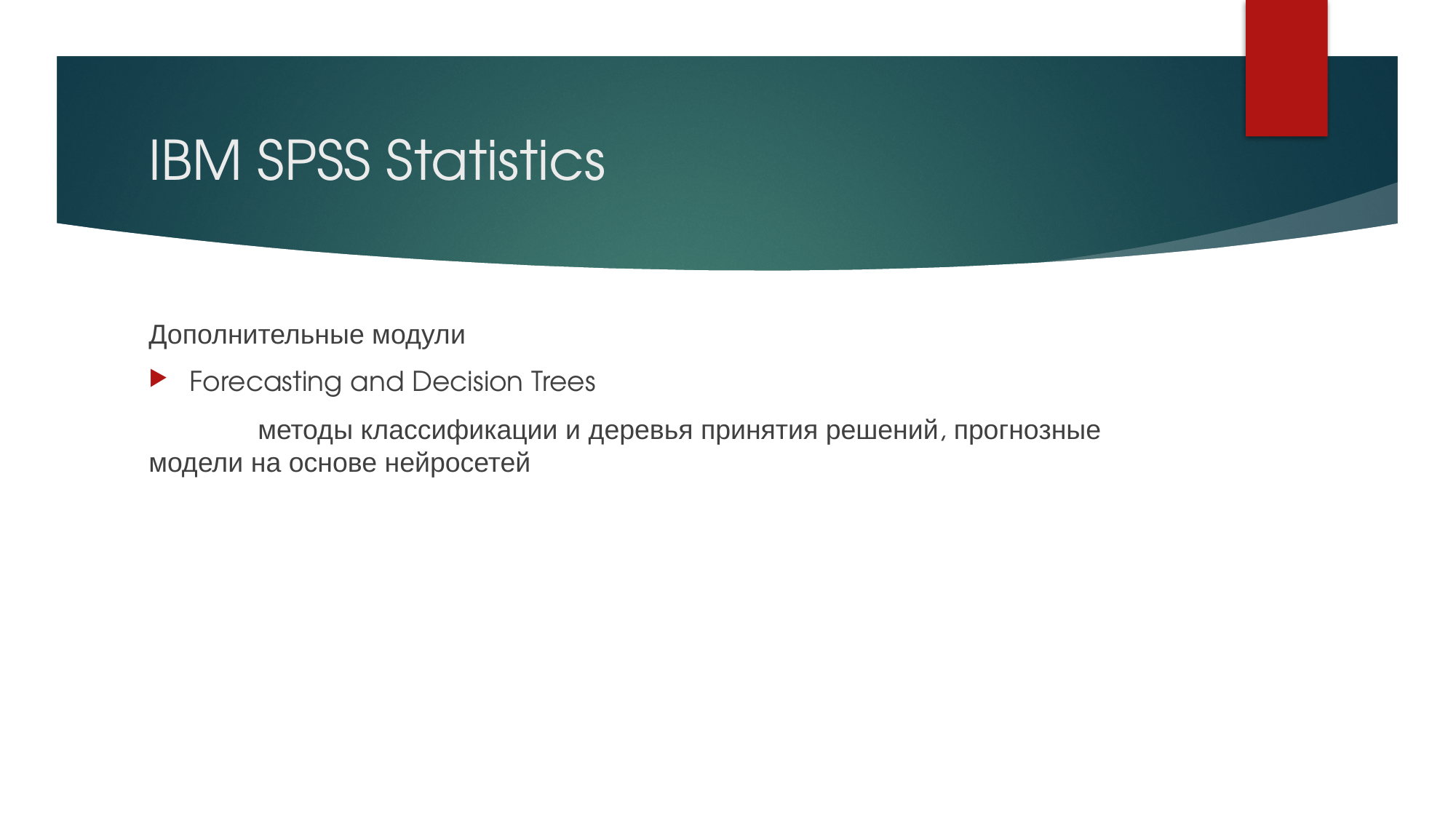

# IBM SPSS Statistics
Дополнительные модули
Forecasting and Decision Trees
	методы классификации и деревья принятия решений, прогнозные 	модели на основе нейросетей